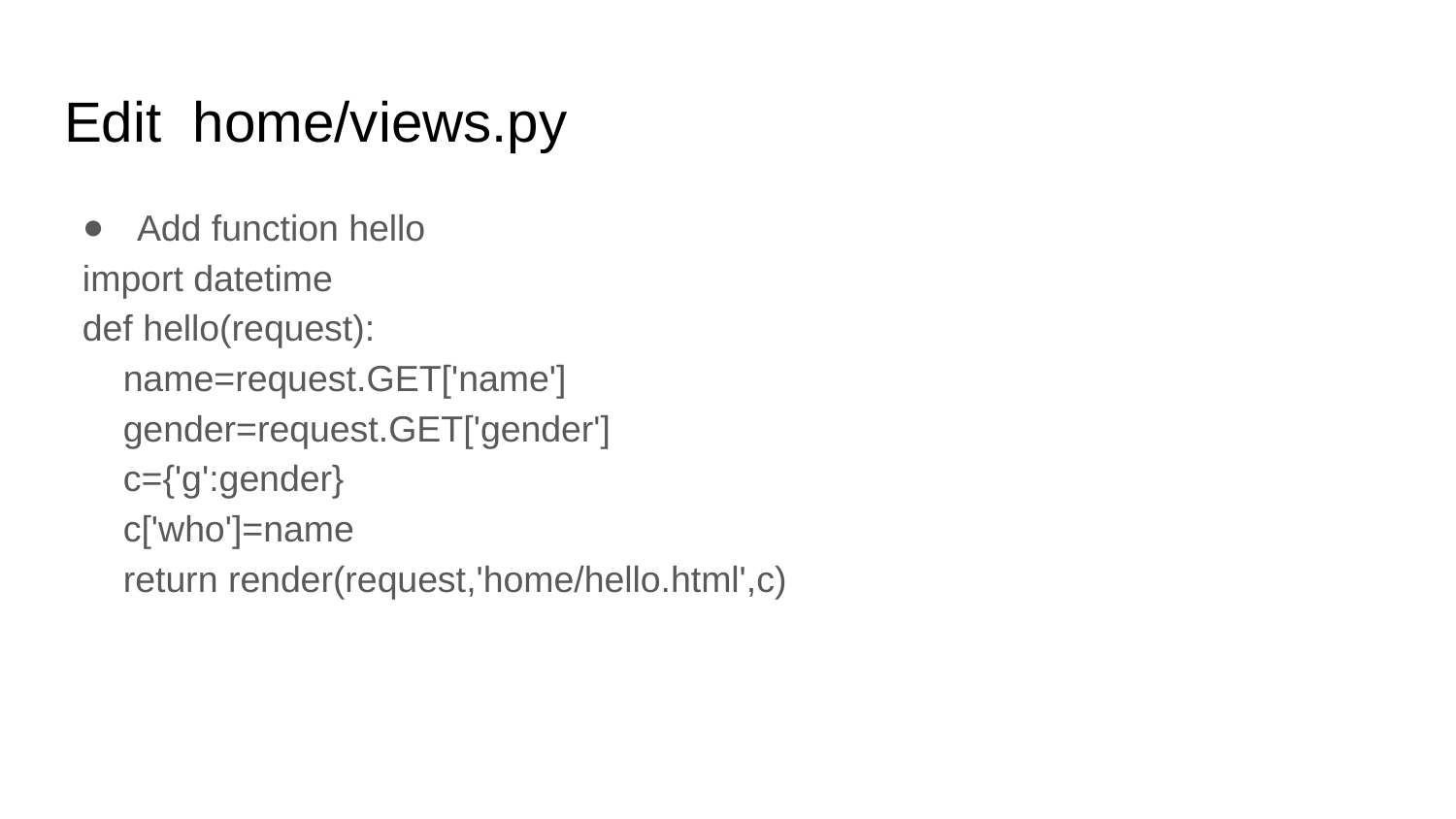

# Edit  home/views.py
Add function hello
import datetime
def hello(request):
    name=request.GET['name']
    gender=request.GET['gender']
    c={'g':gender}
    c['who']=name
    return render(request,'home/hello.html',c)